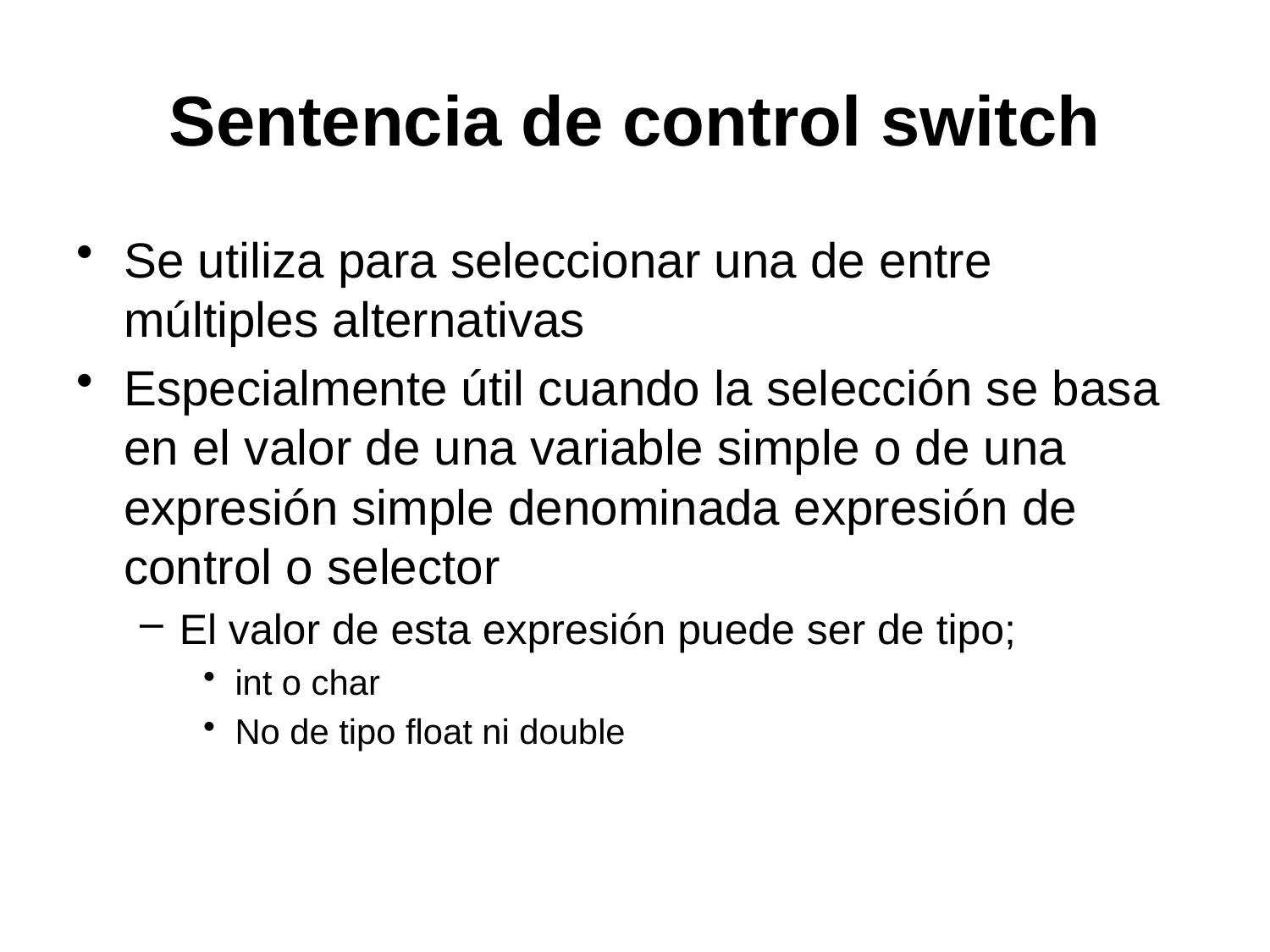

# Sentencia de control switch
Se utiliza para seleccionar una de entre múltiples alternativas
Especialmente útil cuando la selección se basa en el valor de una variable simple o de una expresión simple denominada expresión de control o selector
El valor de esta expresión puede ser de tipo;
int o char
No de tipo float ni double